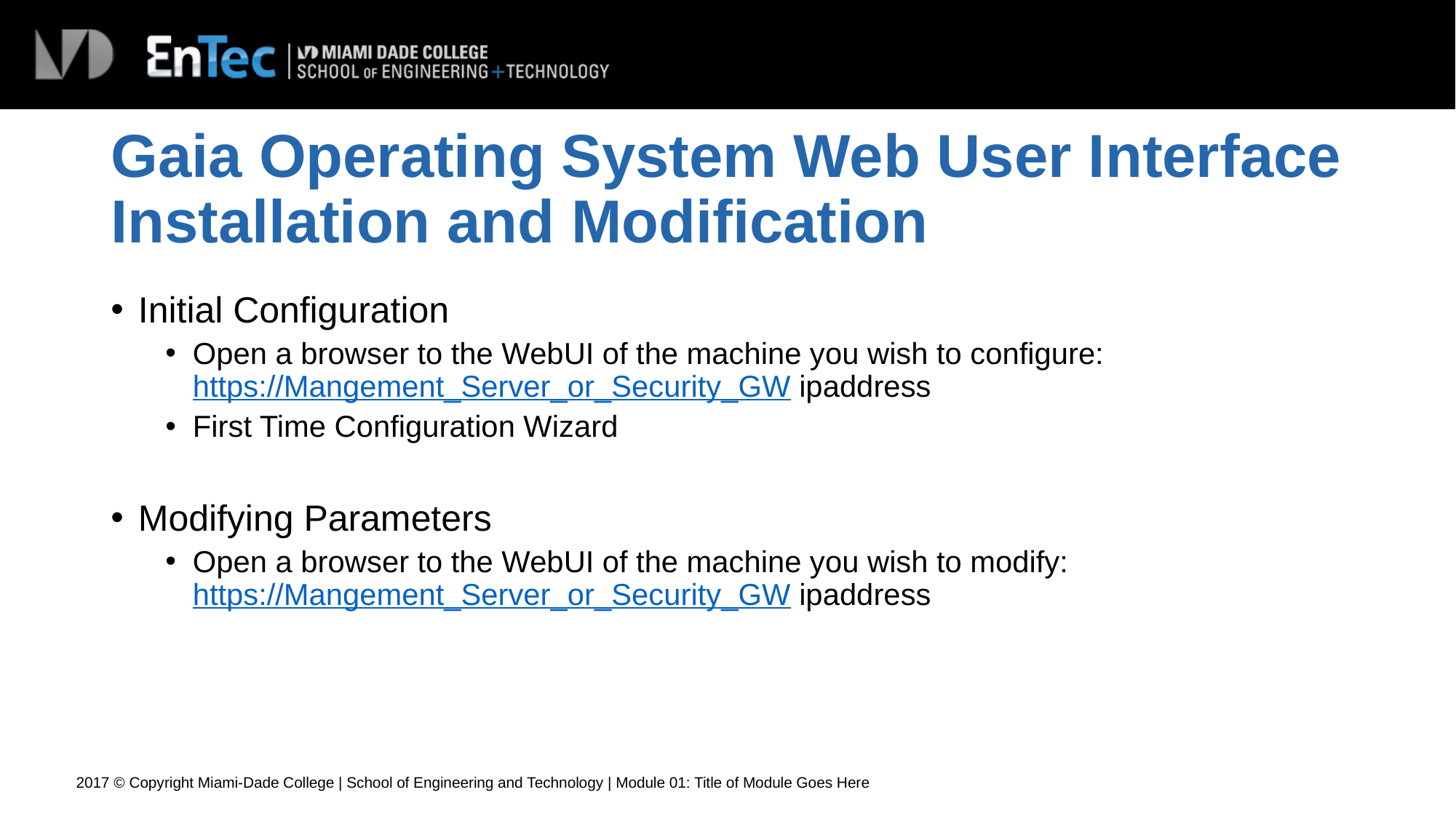

# Gaia Operating System Web User Interface Installation and Modification
Initial Configuration
Open a browser to the WebUI of the machine you wish to configure: https://Mangement_Server_or_Security_GW ipaddress
First Time Configuration Wizard

Modifying Parameters
Open a browser to the WebUI of the machine you wish to modify: https://Mangement_Server_or_Security_GW ipaddress